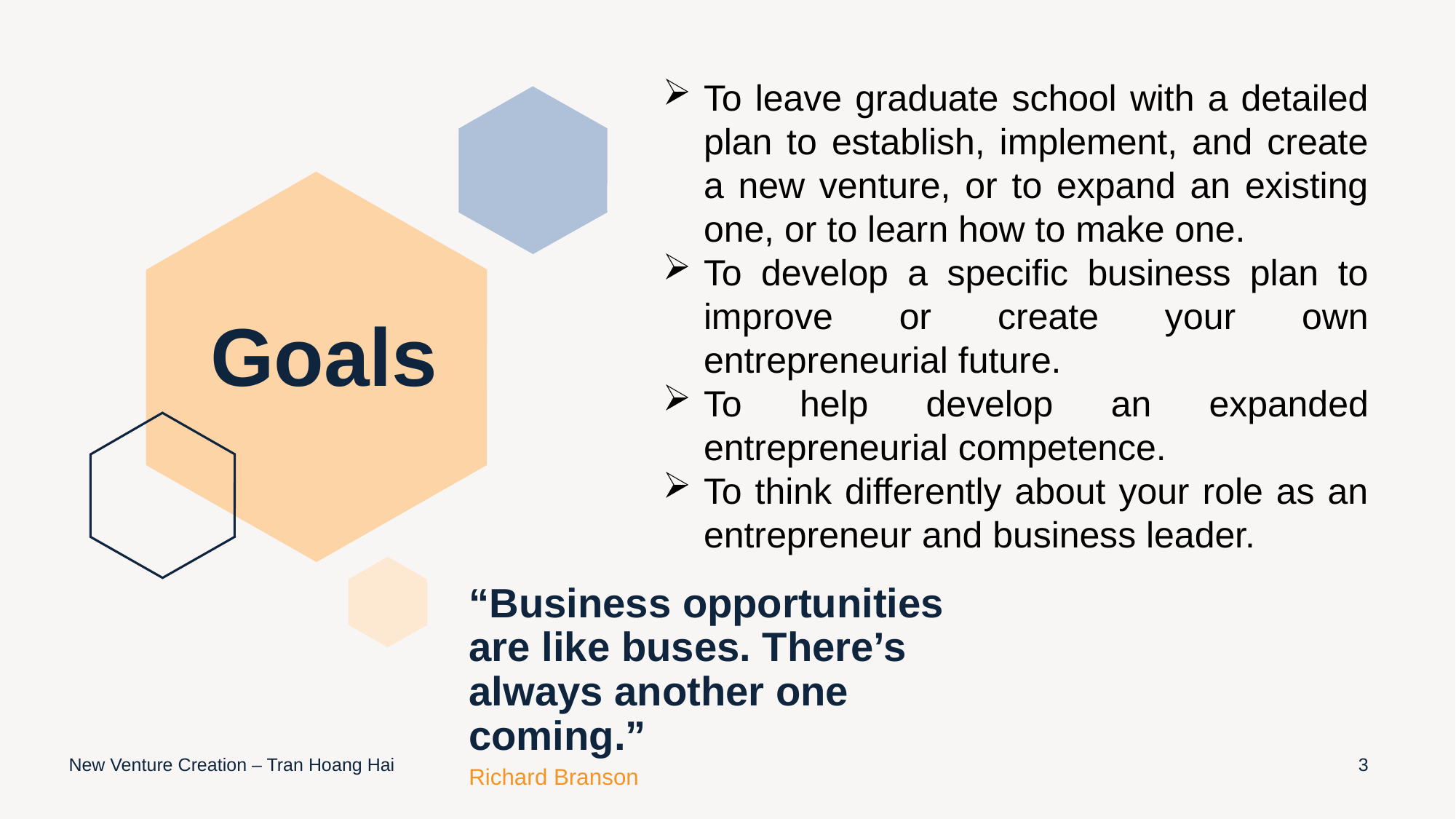

To leave graduate school with a detailed plan to establish, implement, and create a new venture, or to expand an existing one, or to learn how to make one.
To develop a specific business plan to improve or create your own entrepreneurial future.
To help develop an expanded entrepreneurial competence.
To think differently about your role as an entrepreneur and business leader.
Goals
# “Business opportunities are like buses. There’s always another one coming.”
New Venture Creation – Tran Hoang Hai
3
Richard Branson